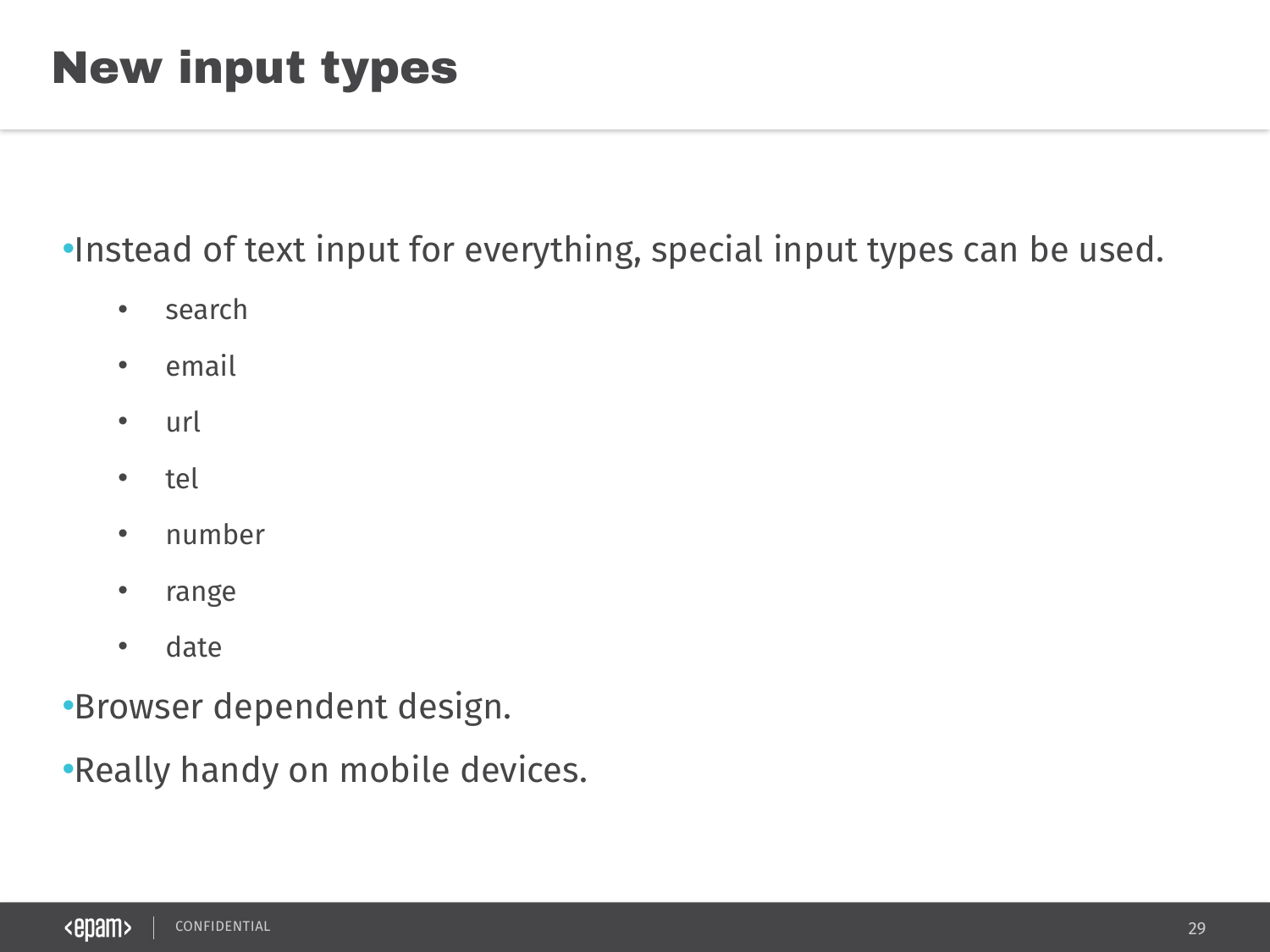

New input types
Instead of text input for everything, special input types can be used.
search
email
url
tel
number
range
date
Browser dependent design.
Really handy on mobile devices.